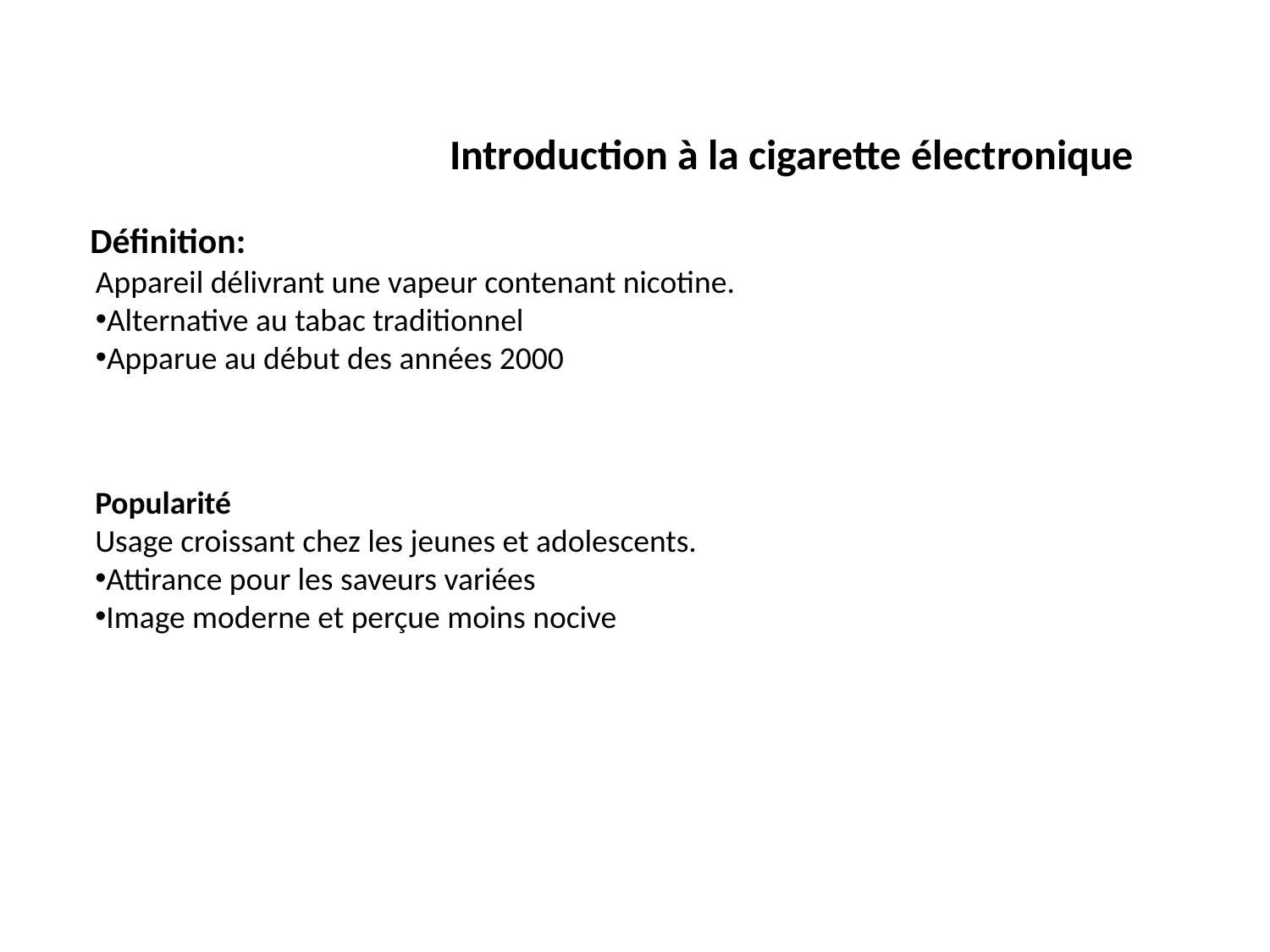

Introduction à la cigarette électronique
Définition:
Appareil délivrant une vapeur contenant nicotine.
Alternative au tabac traditionnel
Apparue au début des années 2000

Popularité
Usage croissant chez les jeunes et adolescents.
Attirance pour les saveurs variées
Image moderne et perçue moins nocive